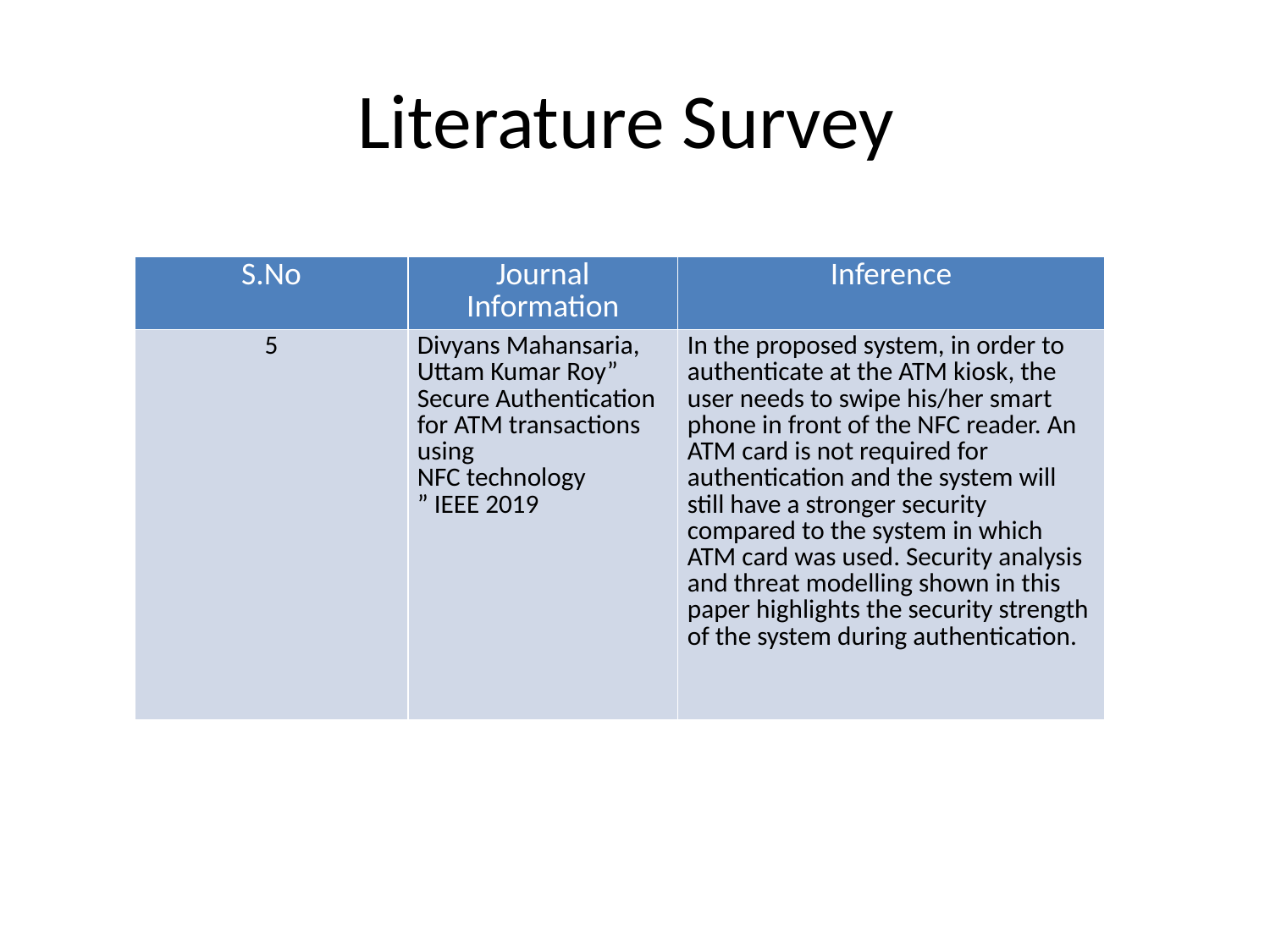

# Literature Survey
| S.No | Journal Information | Inference |
| --- | --- | --- |
| 5 | Divyans Mahansaria, Uttam Kumar Roy” Secure Authentication for ATM transactions using NFC technology ” IEEE 2019 | In the proposed system, in order to authenticate at the ATM kiosk, the user needs to swipe his/her smart phone in front of the NFC reader. An ATM card is not required for authentication and the system will still have a stronger security compared to the system in which ATM card was used. Security analysis and threat modelling shown in this paper highlights the security strength of the system during authentication. |